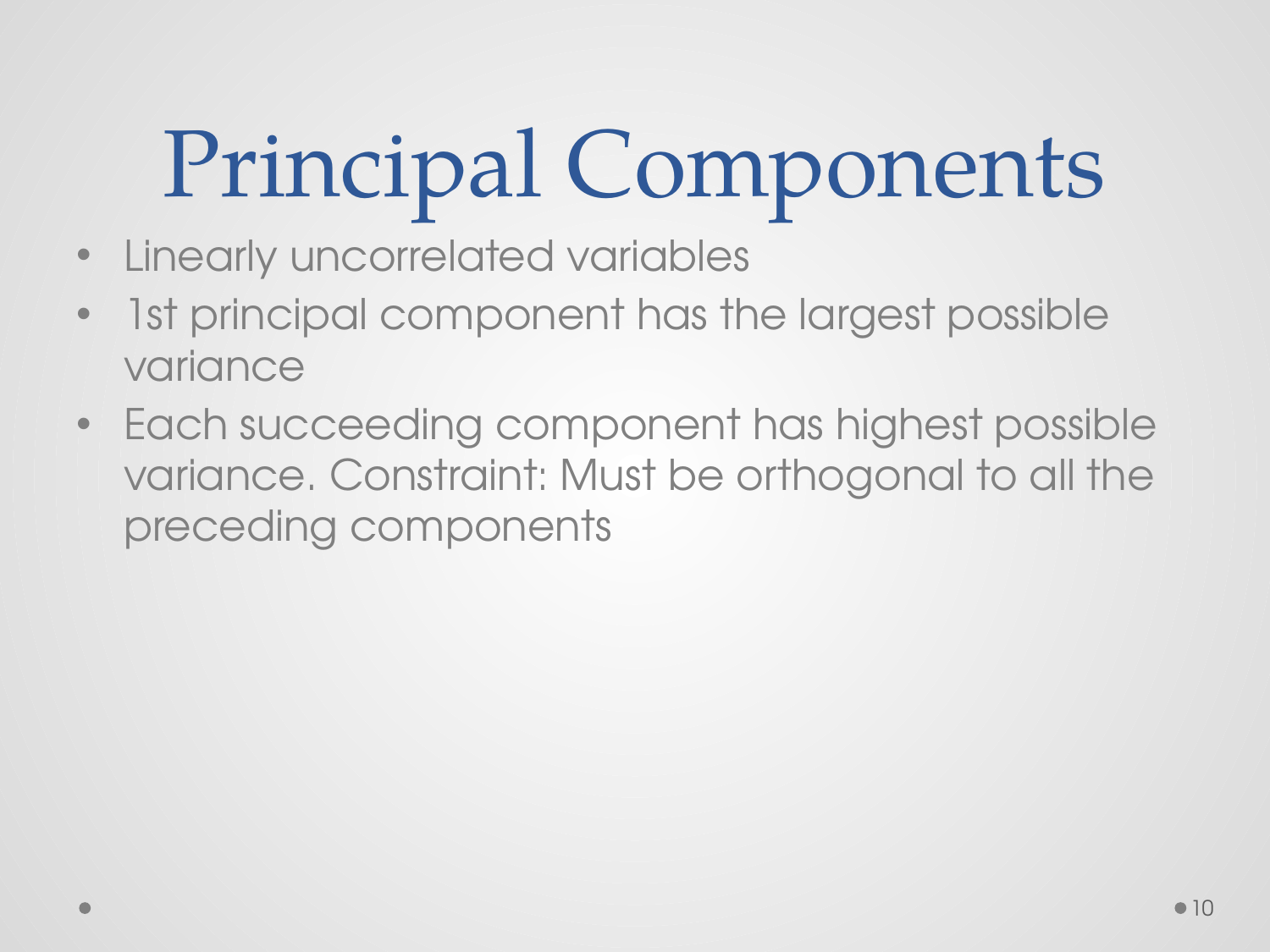

# Principal Components
Linearly uncorrelated variables
1st principal component has the largest possible variance
Each succeeding component has highest possible variance. Constraint: Must be orthogonal to all the preceding components
10